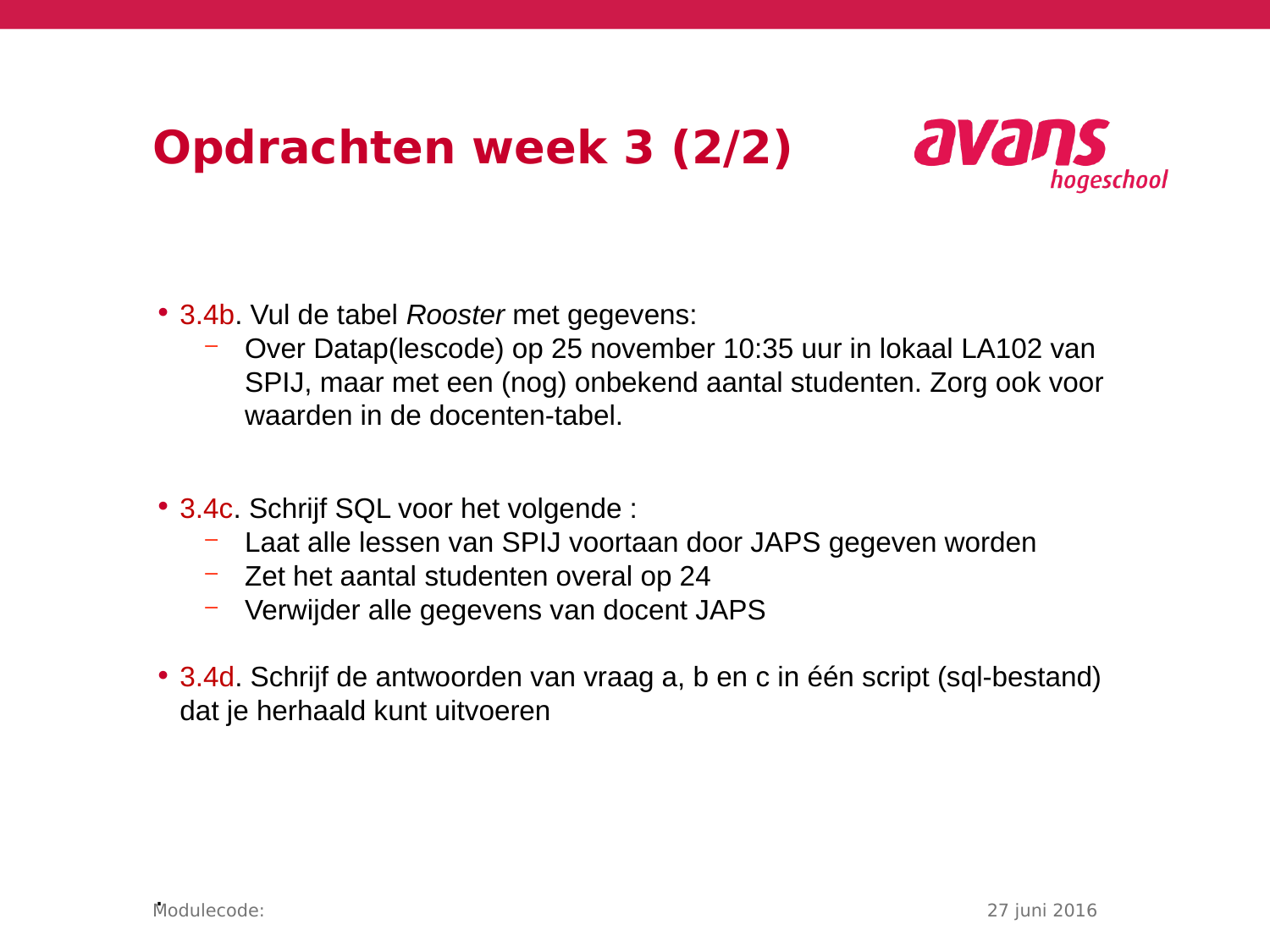

# Opdrachten week 3 (2/2)
3.4b. Vul de tabel Rooster met gegevens:
Over Datap(lescode) op 25 november 10:35 uur in lokaal LA102 van SPIJ, maar met een (nog) onbekend aantal studenten. Zorg ook voor waarden in de docenten-tabel.

3.4c. Schrijf SQL voor het volgende :
Laat alle lessen van SPIJ voortaan door JAPS gegeven worden
Zet het aantal studenten overal op 24
Verwijder alle gegevens van docent JAPS

3.4d. Schrijf de antwoorden van vraag a, b en c in één script (sql-bestand) dat je herhaald kunt uitvoeren

.